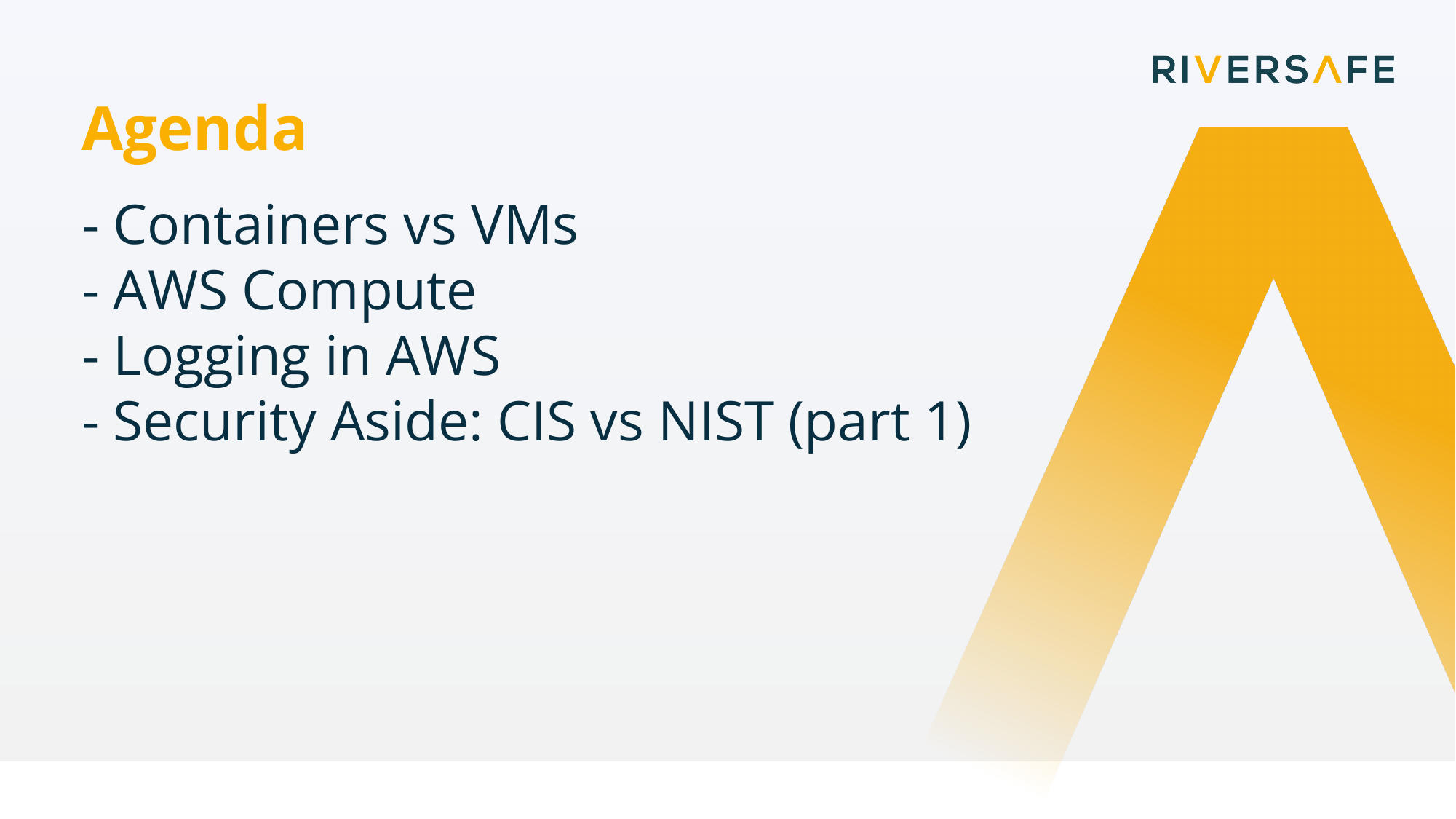

Agenda
- Containers vs VMs
- AWS Compute
- Logging in AWS
- Security Aside: CIS vs NIST (part 1)